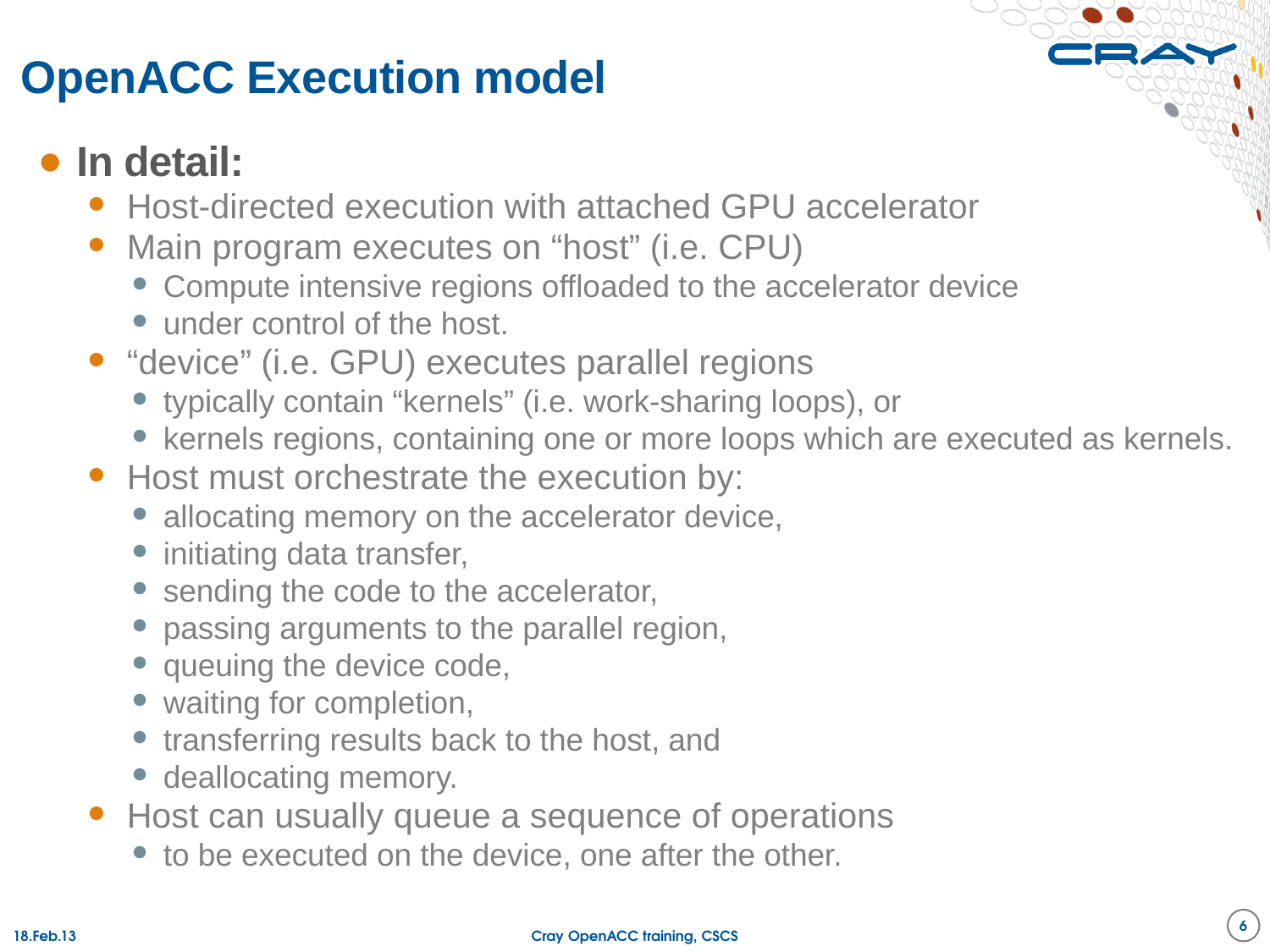

# OpenACC Execution model
In detail:
Host-directed execution with attached GPU accelerator
Main program executes on “host” (i.e. CPU)
Compute intensive regions offloaded to the accelerator device
under control of the host.
“device” (i.e. GPU) executes parallel regions
typically contain “kernels” (i.e. work-sharing loops), or
kernels regions, containing one or more loops which are executed as kernels.
Host must orchestrate the execution by:
allocating memory on the accelerator device,
initiating data transfer,
sending the code to the accelerator,
passing arguments to the parallel region,
queuing the device code,
waiting for completion,
transferring results back to the host, and
deallocating memory.
Host can usually queue a sequence of operations
to be executed on the device, one after the other.
6
18.Feb.13
Cray OpenACC training, CSCS